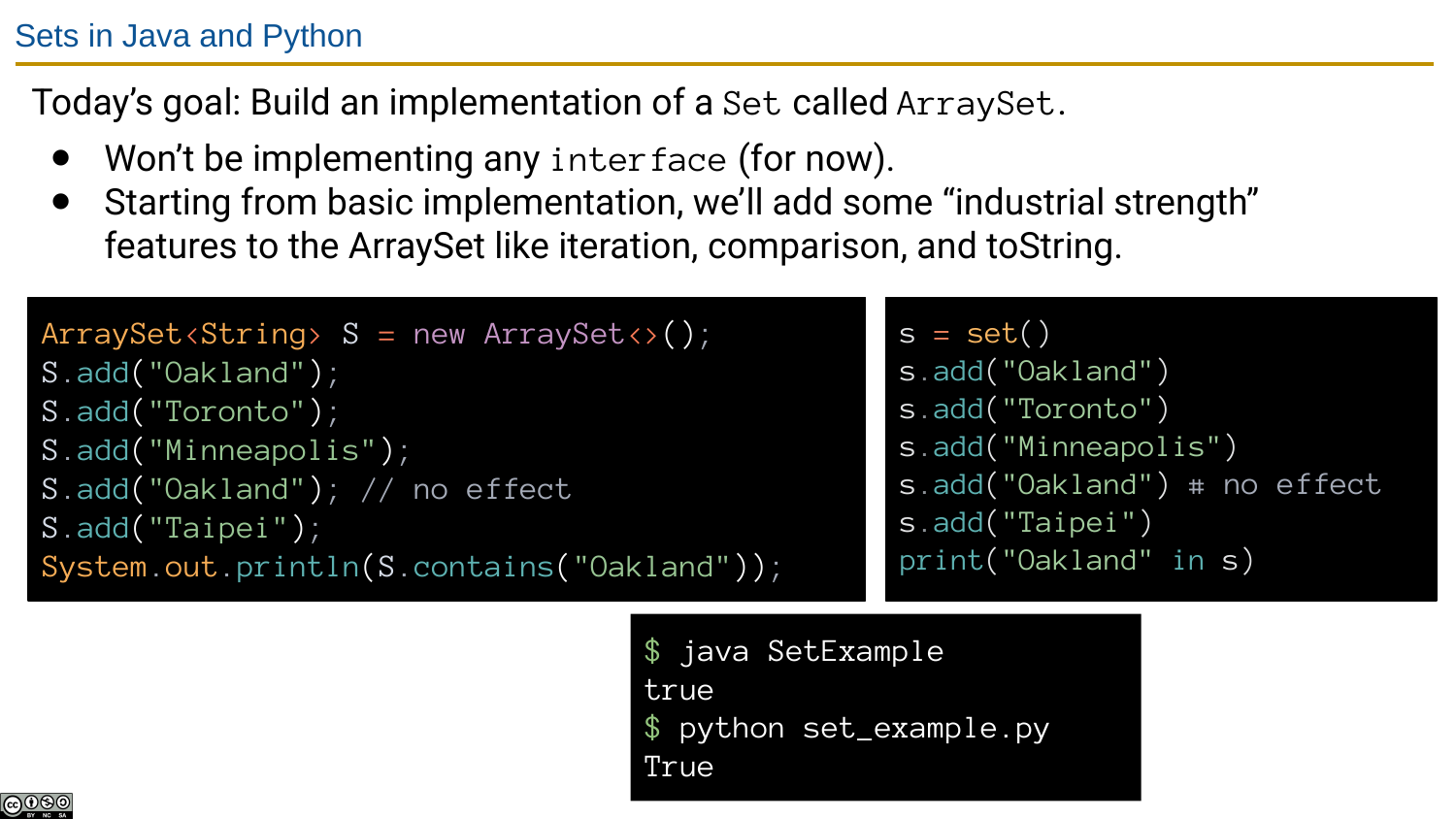

# Sets in Java and Python
Today’s goal: Build an implementation of a Set called ArraySet.
Won’t be implementing any interface (for now).
Starting from basic implementation, we’ll add some “industrial strength” features to the ArraySet like iteration, comparison, and toString.
ArraySet<String> S = new ArraySet<>();
S.add("Oakland");
S.add("Toronto");
S.add("Minneapolis");
S.add("Oakland"); // no effect
S.add("Taipei");
System.out.println(S.contains("Oakland"));
s = set()
s.add("Oakland")
s.add("Toronto")
s.add("Minneapolis")
s.add("Oakland") # no effect
s.add("Taipei")
print("Oakland" in s)
$ java SetExample
true
$ python set_example.py
True